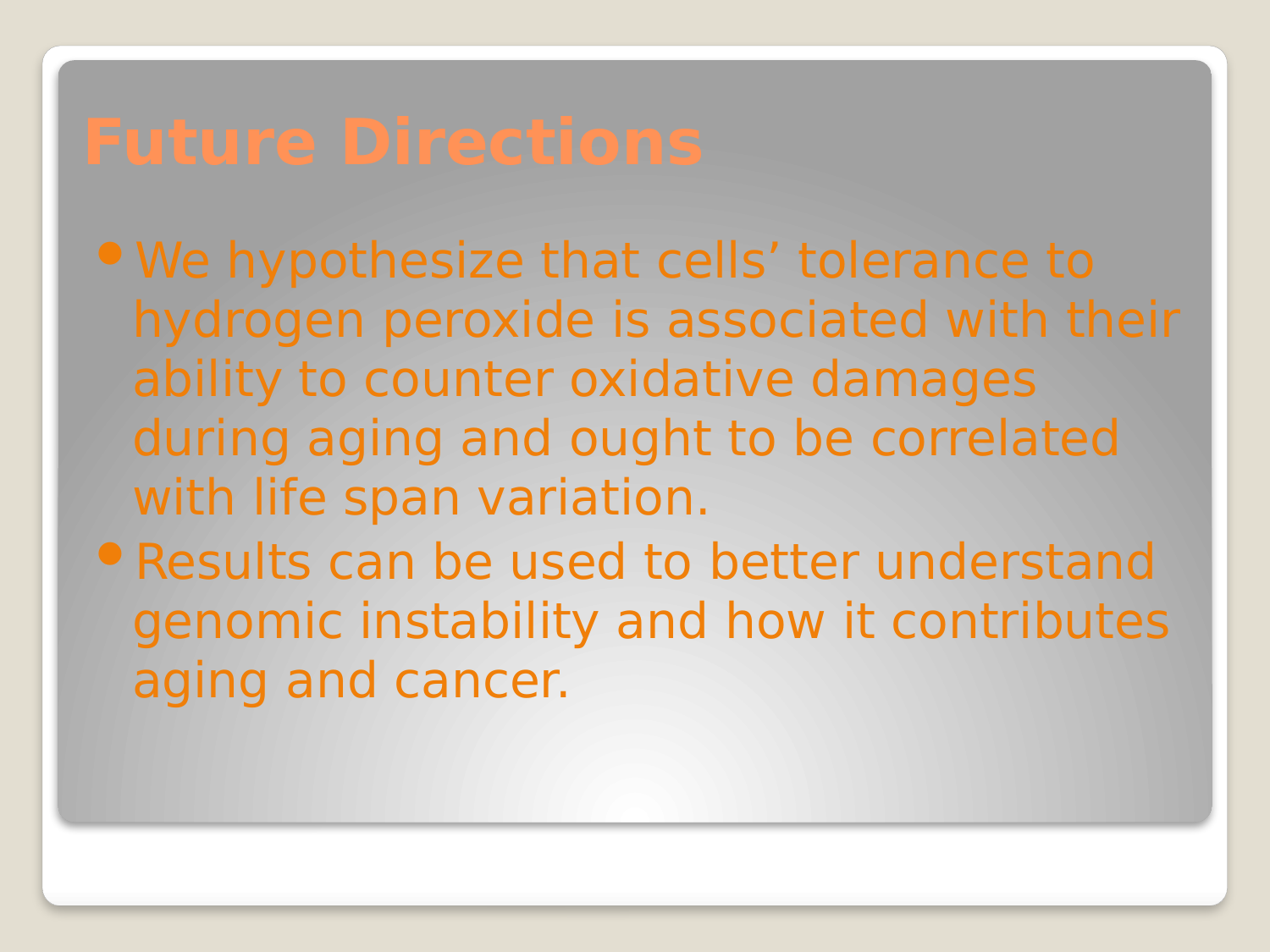

# Future Directions
We hypothesize that cells’ tolerance to hydrogen peroxide is associated with their ability to counter oxidative damages during aging and ought to be correlated with life span variation.
Results can be used to better understand genomic instability and how it contributes aging and cancer.